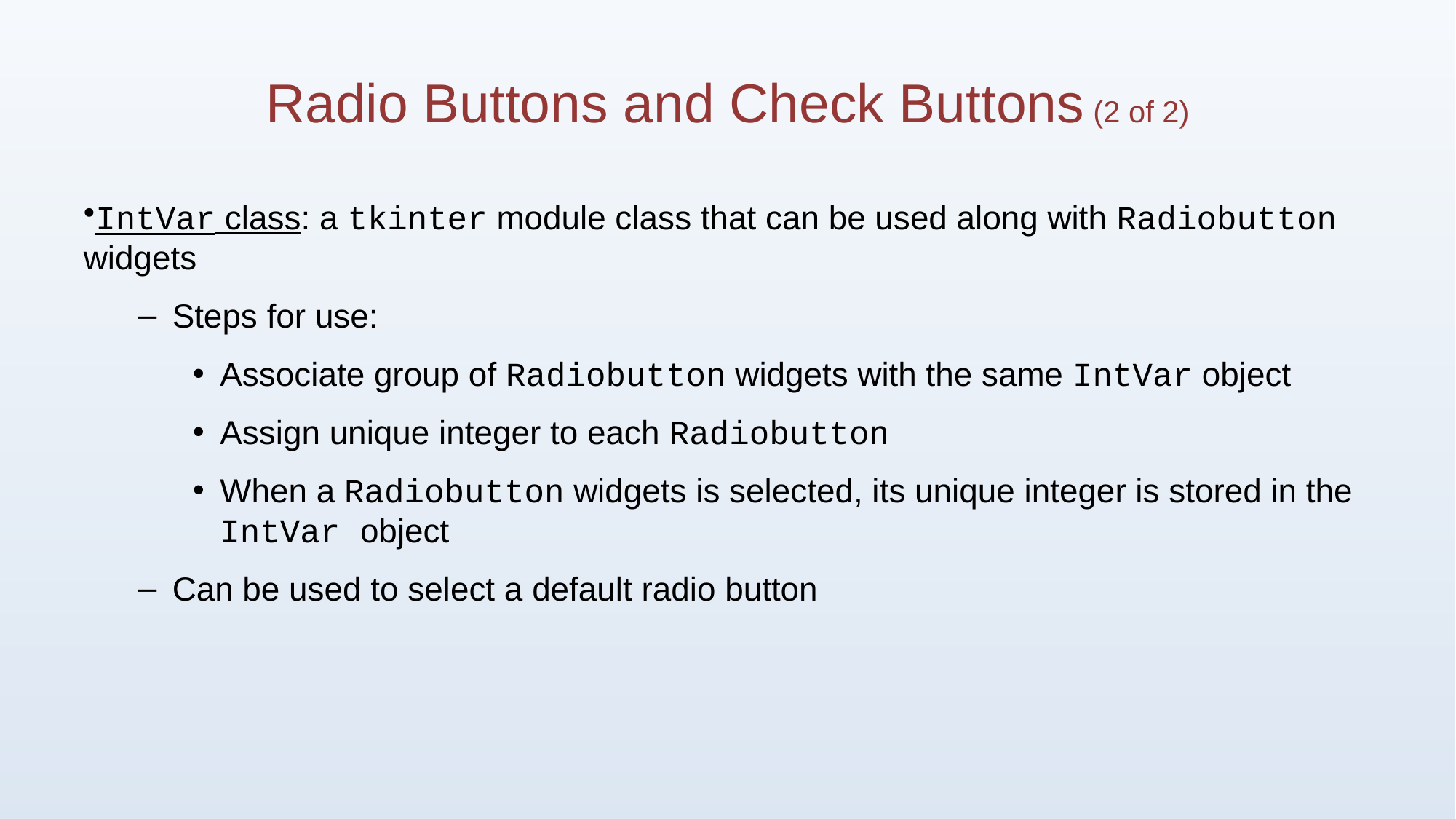

# Radio Buttons and Check Buttons (2 of 2)
IntVar class: a tkinter module class that can be used along with Radiobutton widgets
Steps for use:
Associate group of Radiobutton widgets with the same IntVar object
Assign unique integer to each Radiobutton
When a Radiobutton widgets is selected, its unique integer is stored in the IntVar object
Can be used to select a default radio button